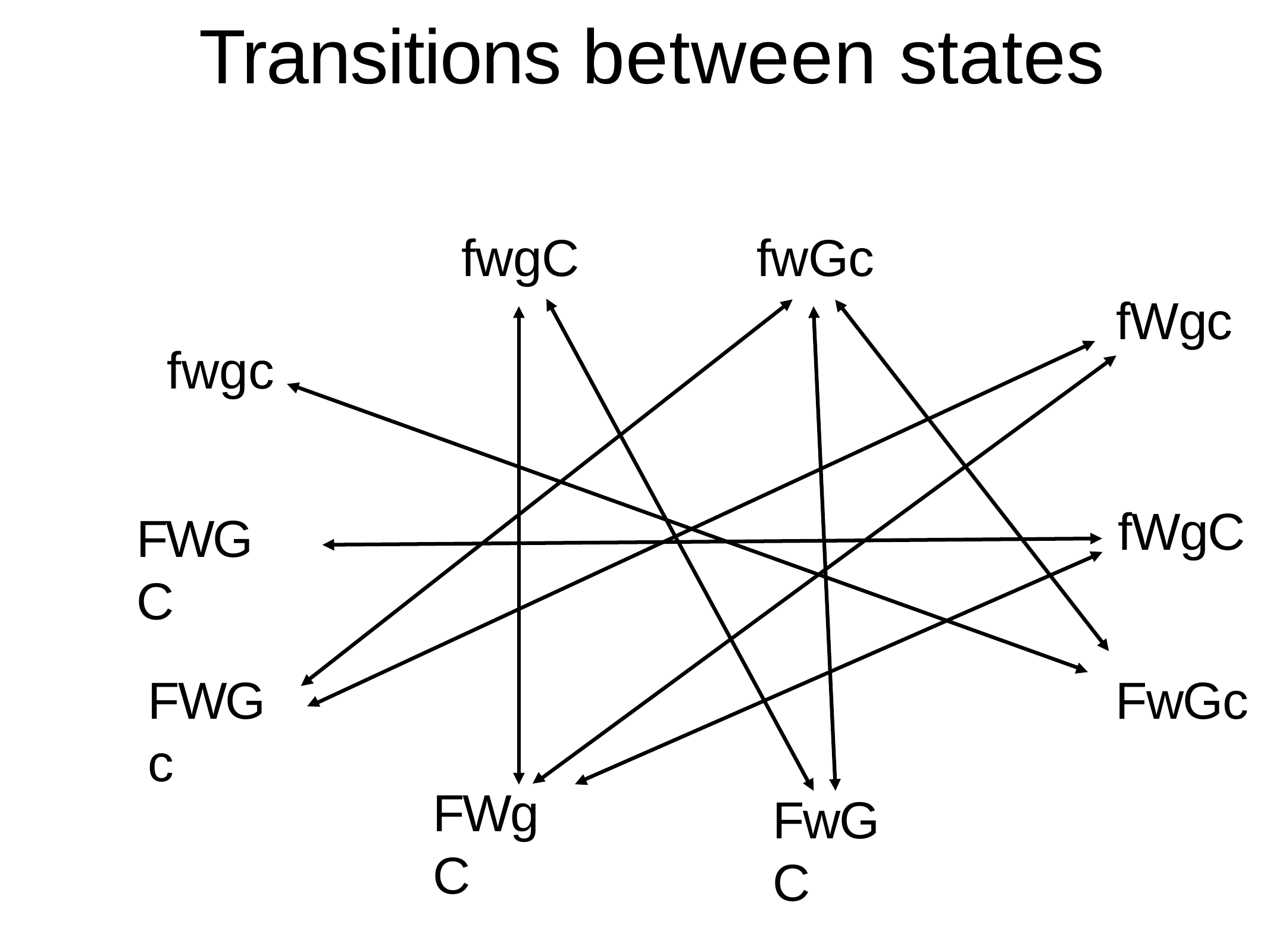

# Transitions between states
fwgC
fwGc
fWgc

fwgc

fWgC
FWGC

FWGc
FwGc

FWgC

FwGC